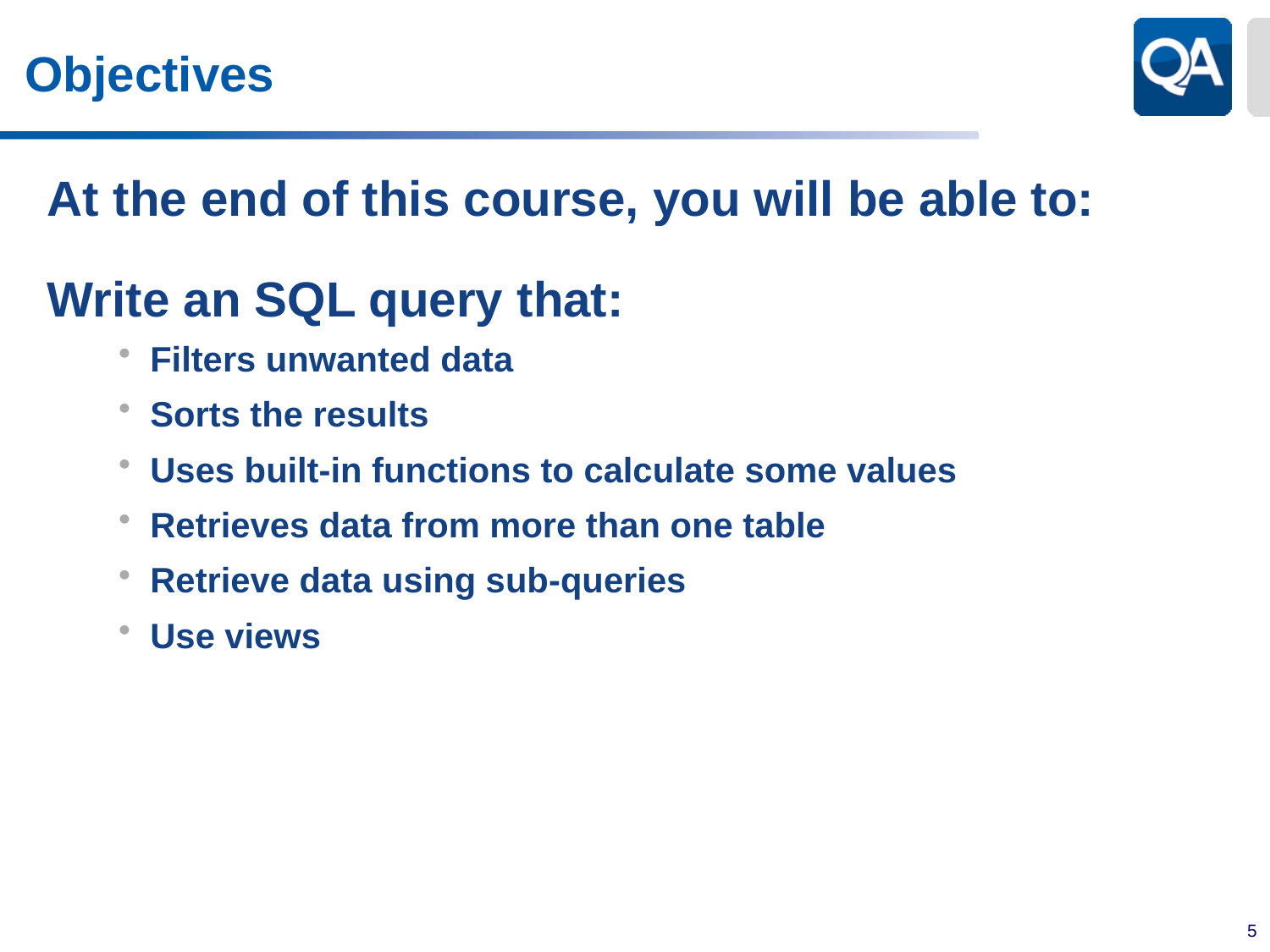

# Objectives
At the end of this course, you will be able to:
Write an SQL query that:
Filters unwanted data
Sorts the results
Uses built-in functions to calculate some values
Retrieves data from more than one table
Retrieve data using sub-queries
Use views